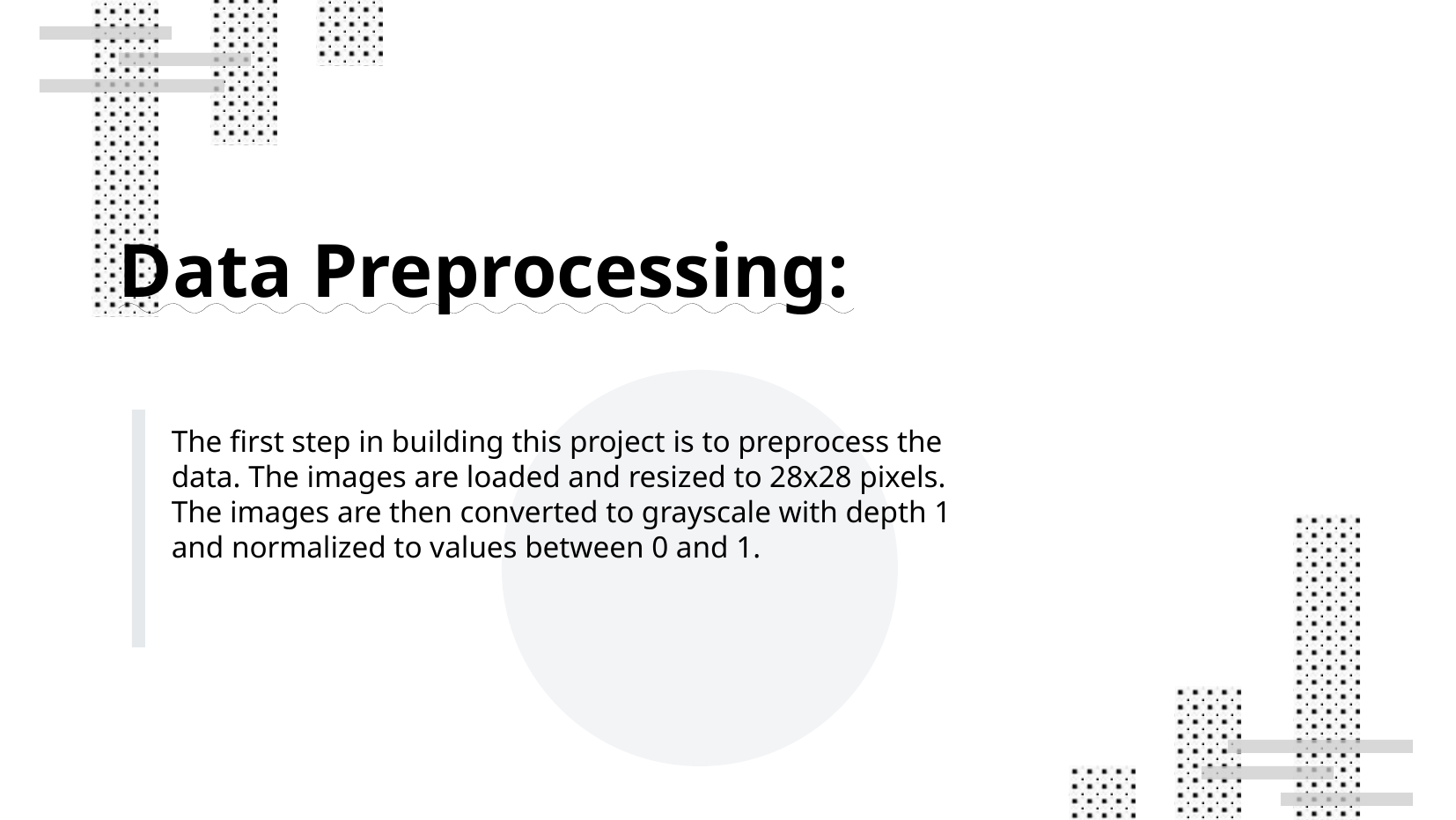

Data Preprocessing:

The first step in building this project is to preprocess the data. The images are loaded and resized to 28x28 pixels. The images are then converted to grayscale with depth 1 and normalized to values between 0 and 1.